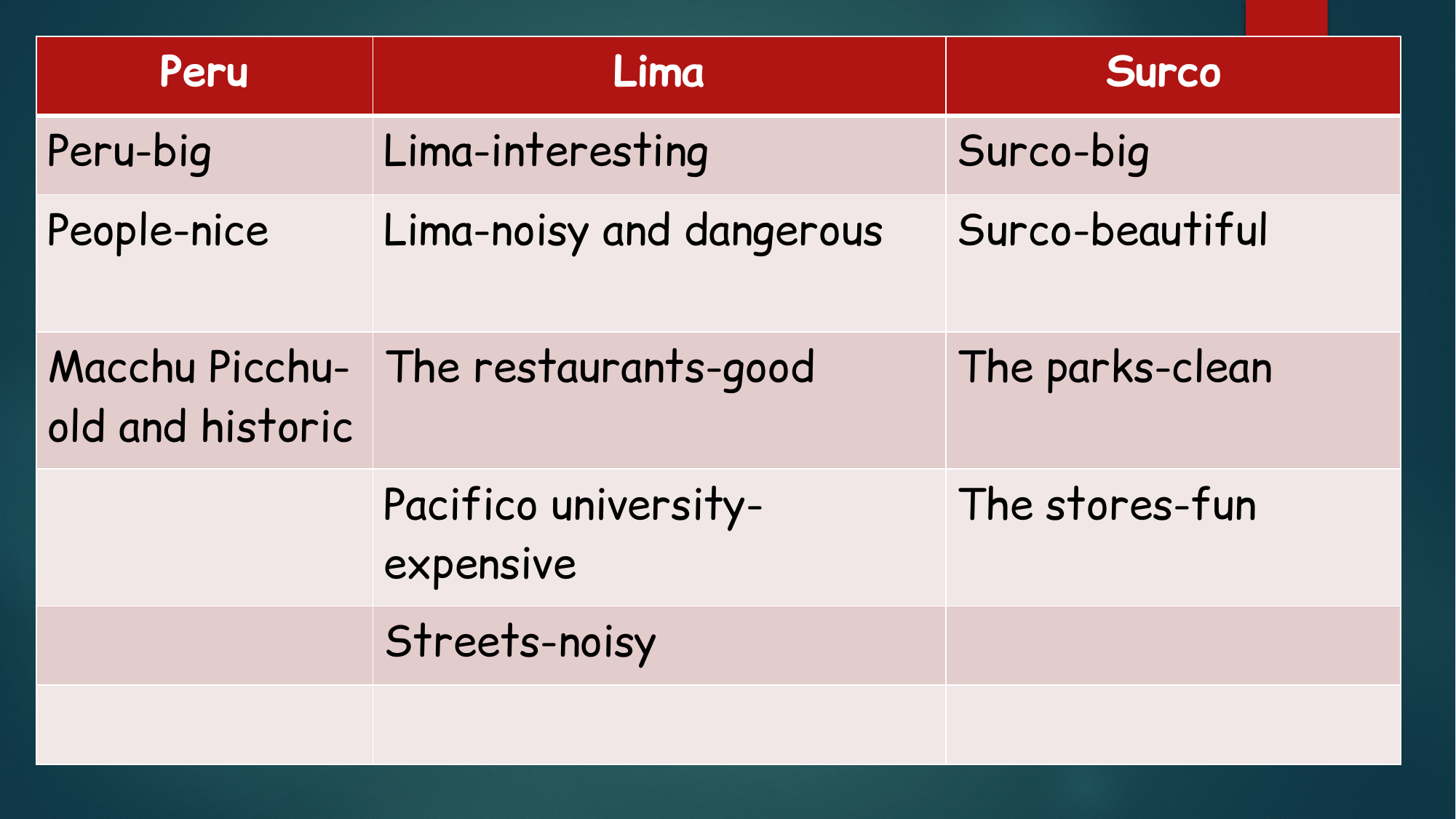

| Peru | Lima | Surco |
| --- | --- | --- |
| Peru-big | Lima-interesting | Surco-big |
| People-nice | Lima-noisy and dangerous | Surco-beautiful |
| Macchu Picchu-old and historic | The restaurants-good | The parks-clean |
|  | Pacifico university-expensive | The stores-fun |
|  | Streets-noisy |  |
|  |  |  |